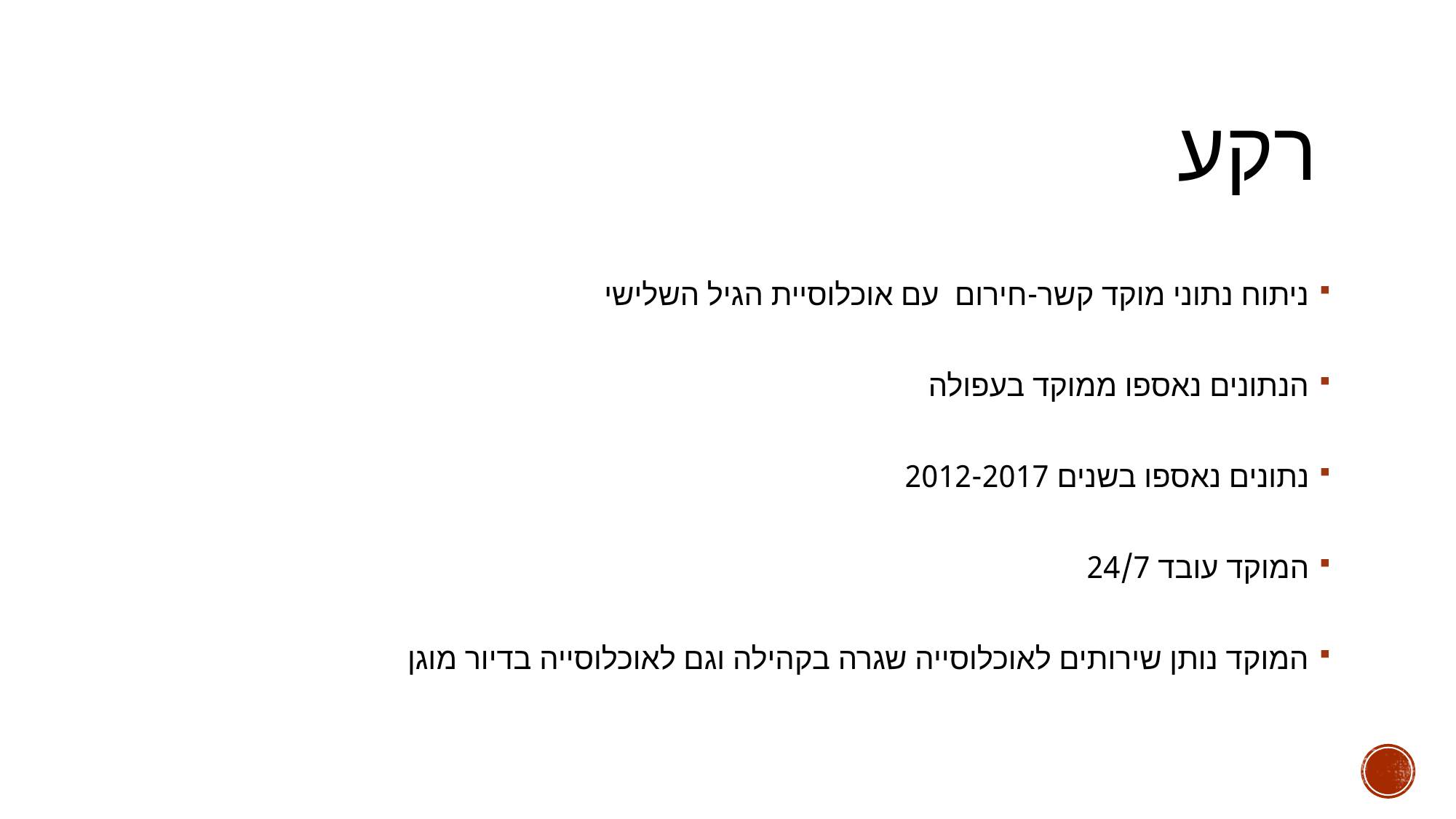

# רקע
ניתוח נתוני מוקד קשר-חירום  עם אוכלוסיית הגיל השלישי
הנתונים נאספו ממוקד בעפולה
נתונים נאספו בשנים 2012-2017
המוקד עובד 24/7
המוקד נותן שירותים לאוכלוסייה שגרה בקהילה וגם לאוכלוסייה בדיור מוגן